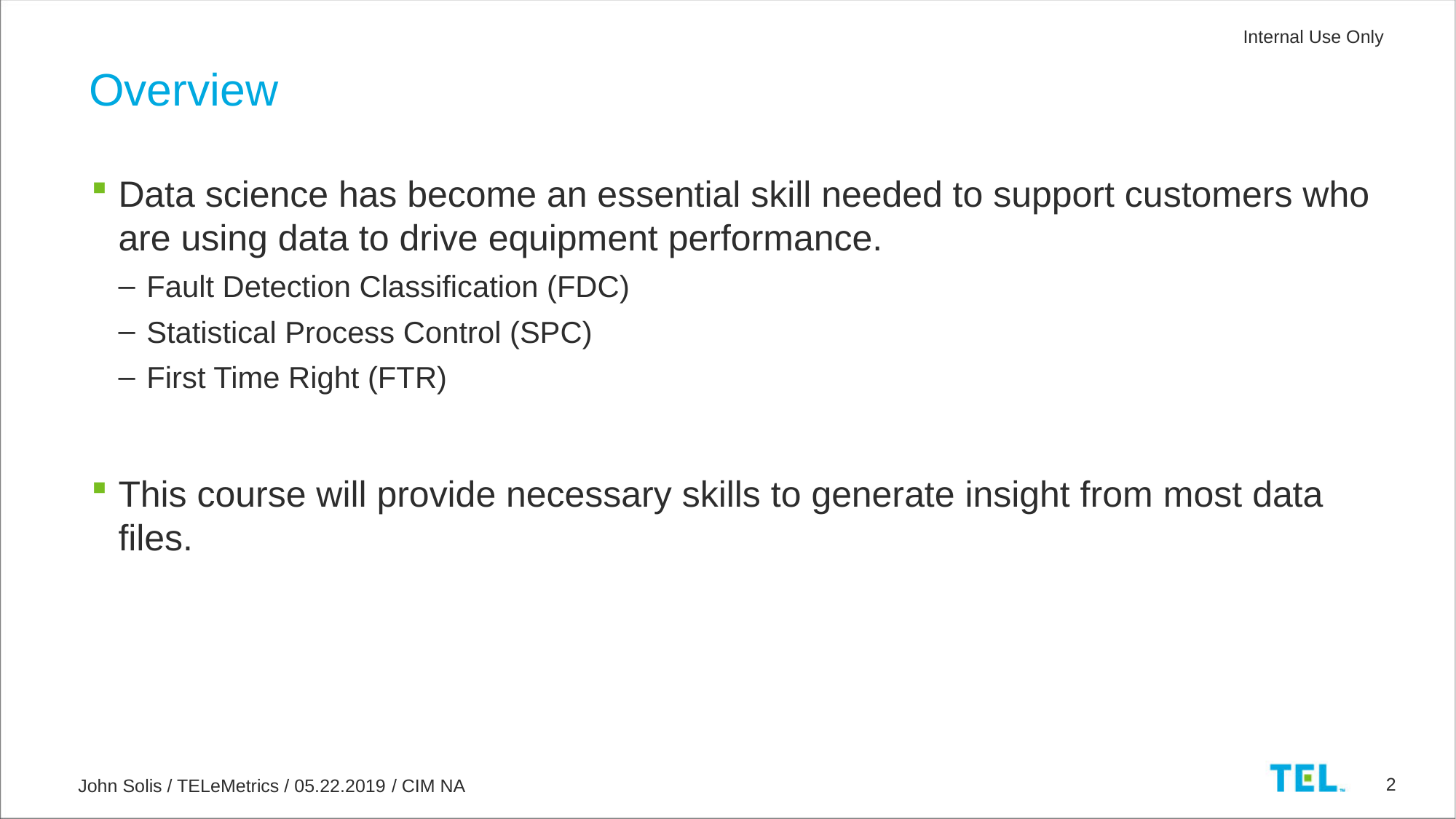

Overview
Data science has become an essential skill needed to support customers who are using data to drive equipment performance.
Fault Detection Classification (FDC)
Statistical Process Control (SPC)
First Time Right (FTR)

This course will provide necessary skills to generate insight from most data files.